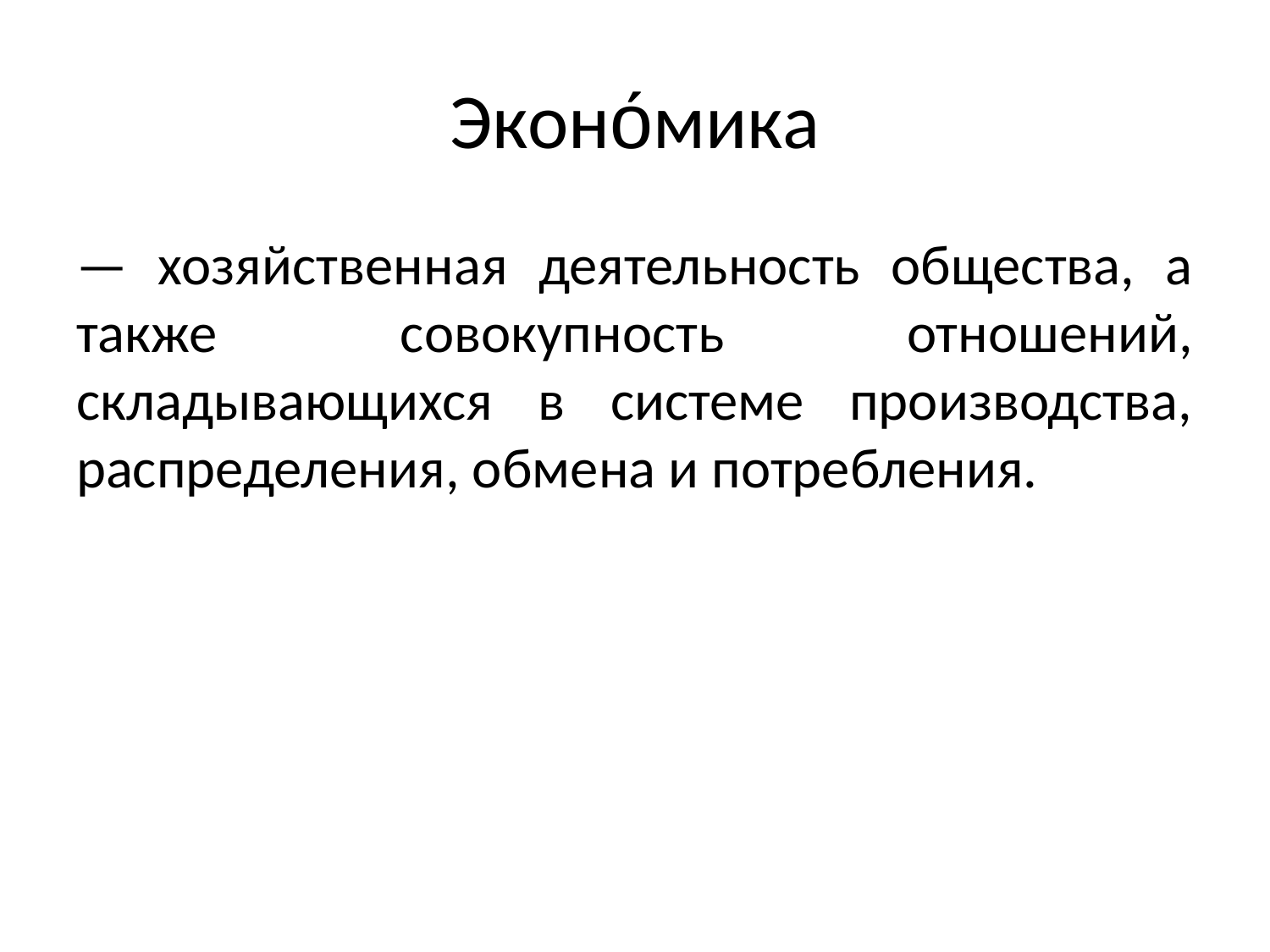

# Эконо́мика
— хозяйственная деятельность общества, а также совокупность отношений, складывающихся в системе производства, распределения, обмена и потребления.